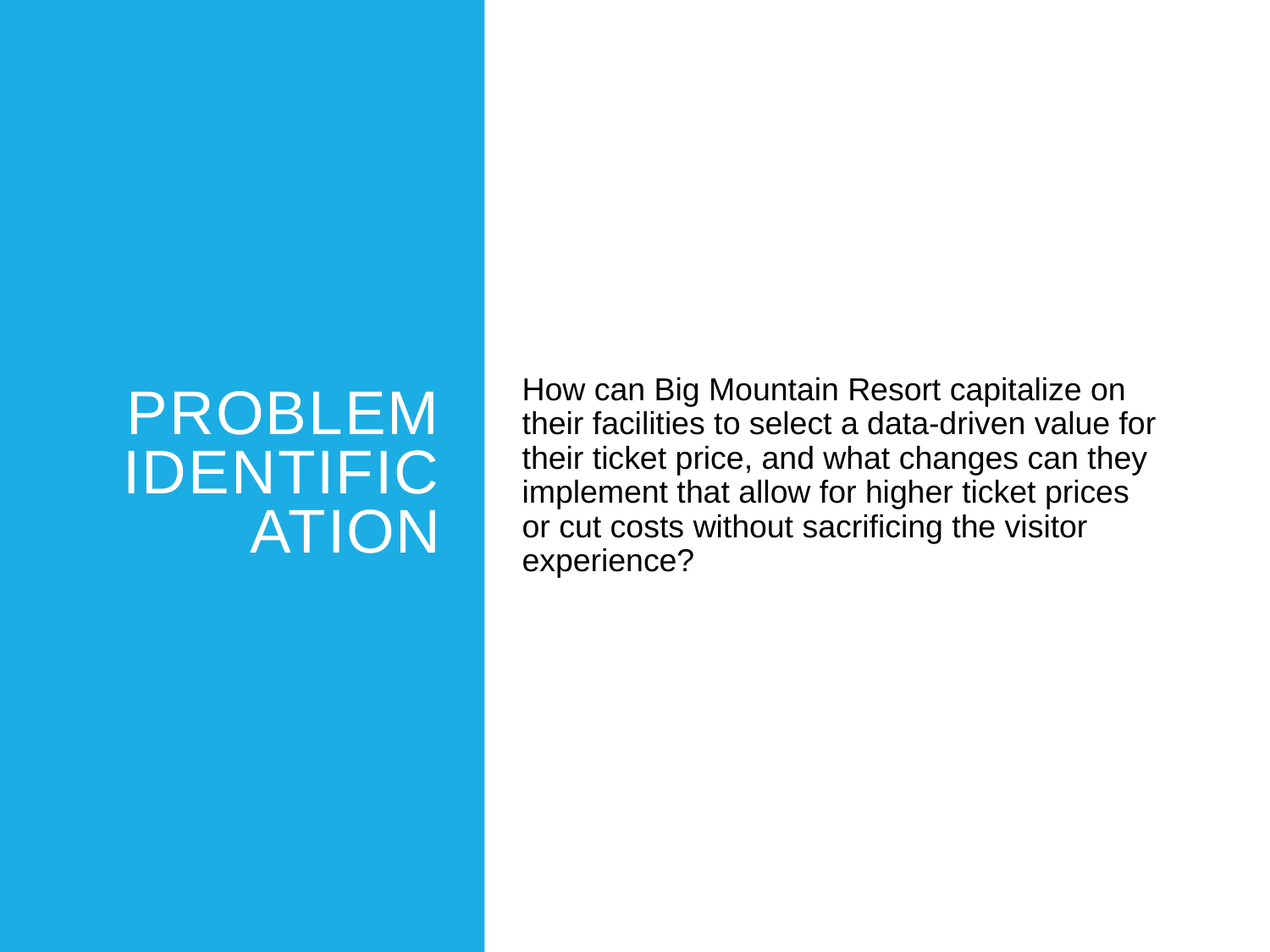

# Problem Identification
How can Big Mountain Resort capitalize on their facilities to select a data-driven value for their ticket price, and what changes can they implement that allow for higher ticket prices or cut costs without sacrificing the visitor experience?